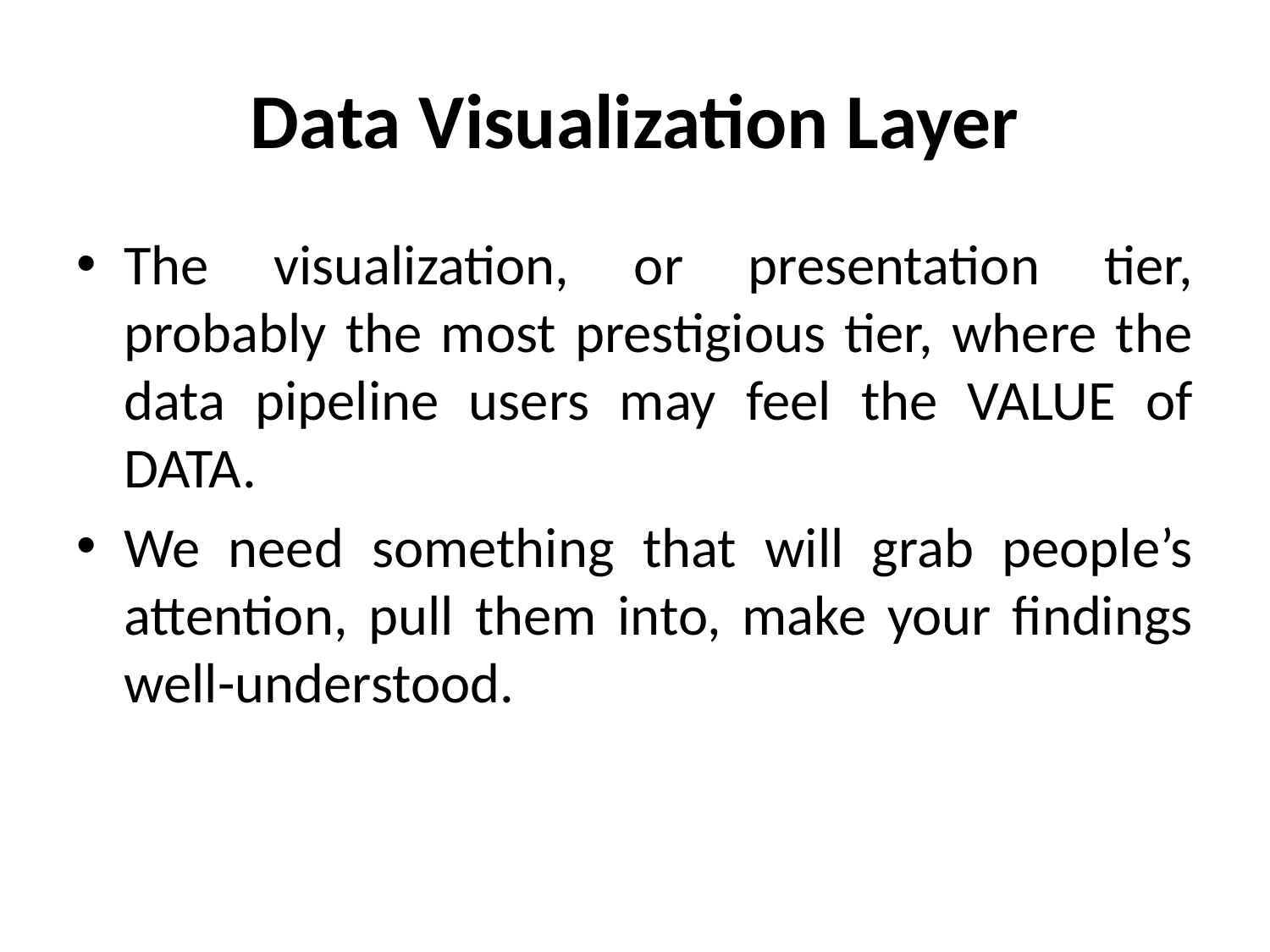

# Data Visualization Layer
The visualization, or presentation tier, probably the most prestigious tier, where the data pipeline users may feel the VALUE of DATA.
We need something that will grab people’s attention, pull them into, make your findings well-understood.